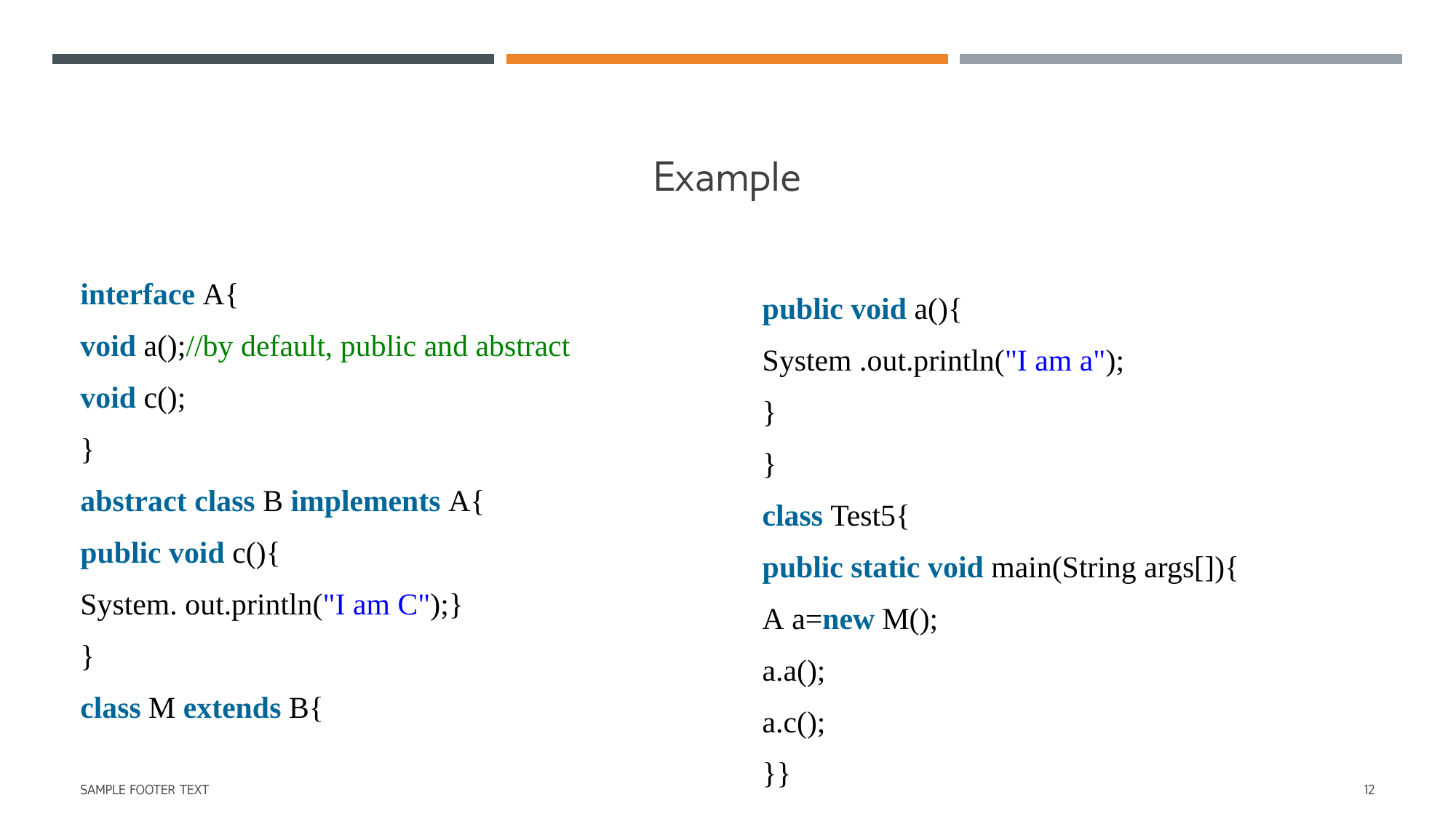

# Example
public void a(){
System .out.println("I am a");
}
}
class Test5{
public static void main(String args[]){
A a=new M();
a.a();
a.c();
}}

interface A{
void a();//by default, public and abstract
void c();
}
abstract class B implements A{
public void c(){
System. out.println("I am C");}
}
class M extends B{

Sample Footer Text
12